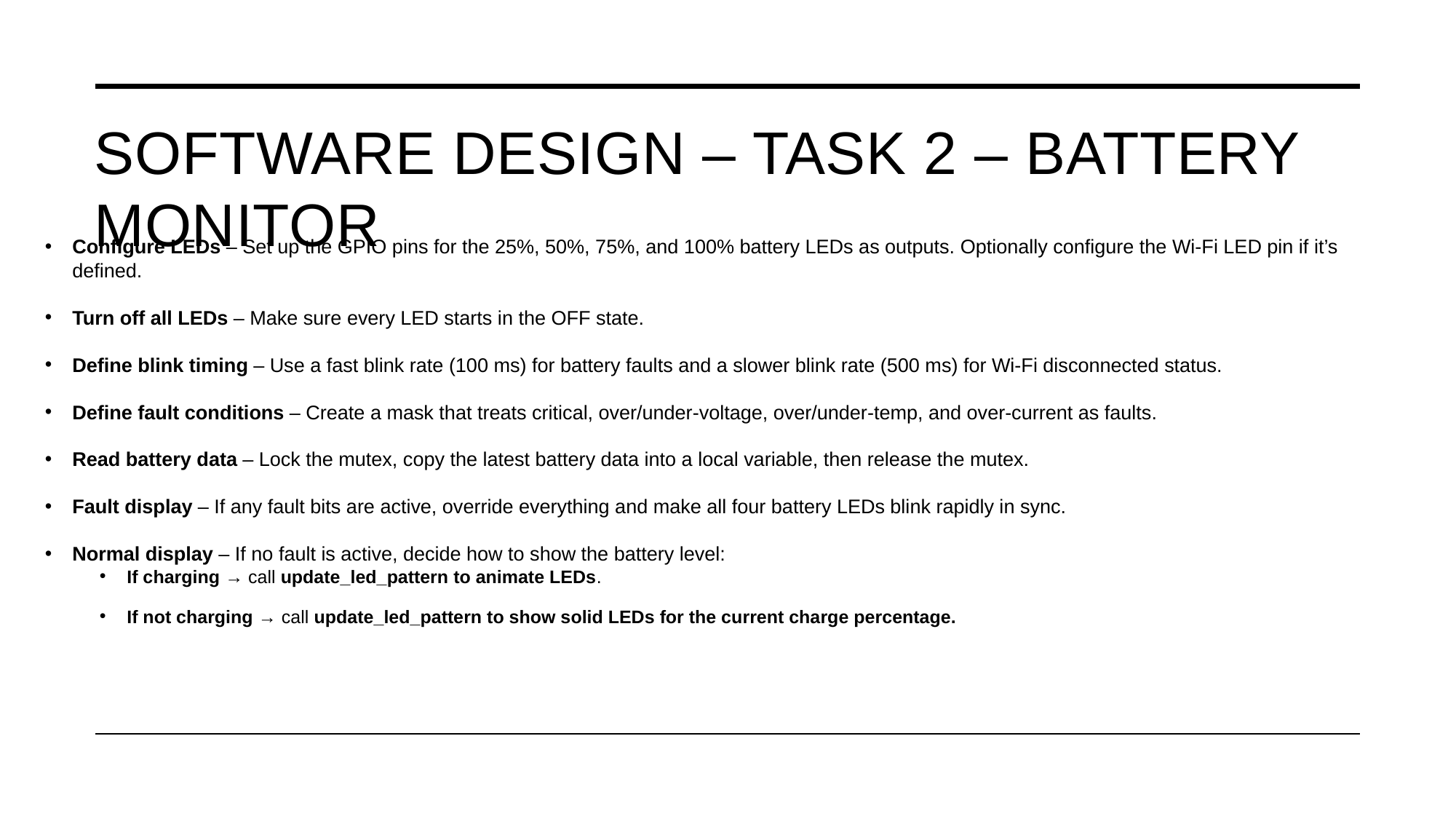

# Software Design – Task 2 – Battery Monitor
Configure LEDs – Set up the GPIO pins for the 25%, 50%, 75%, and 100% battery LEDs as outputs. Optionally configure the Wi-Fi LED pin if it’s defined.
Turn off all LEDs – Make sure every LED starts in the OFF state.
Define blink timing – Use a fast blink rate (100 ms) for battery faults and a slower blink rate (500 ms) for Wi-Fi disconnected status.
Define fault conditions – Create a mask that treats critical, over/under-voltage, over/under-temp, and over-current as faults.
Read battery data – Lock the mutex, copy the latest battery data into a local variable, then release the mutex.
Fault display – If any fault bits are active, override everything and make all four battery LEDs blink rapidly in sync.
Normal display – If no fault is active, decide how to show the battery level:
If charging → call update_led_pattern to animate LEDs.
If not charging → call update_led_pattern to show solid LEDs for the current charge percentage.